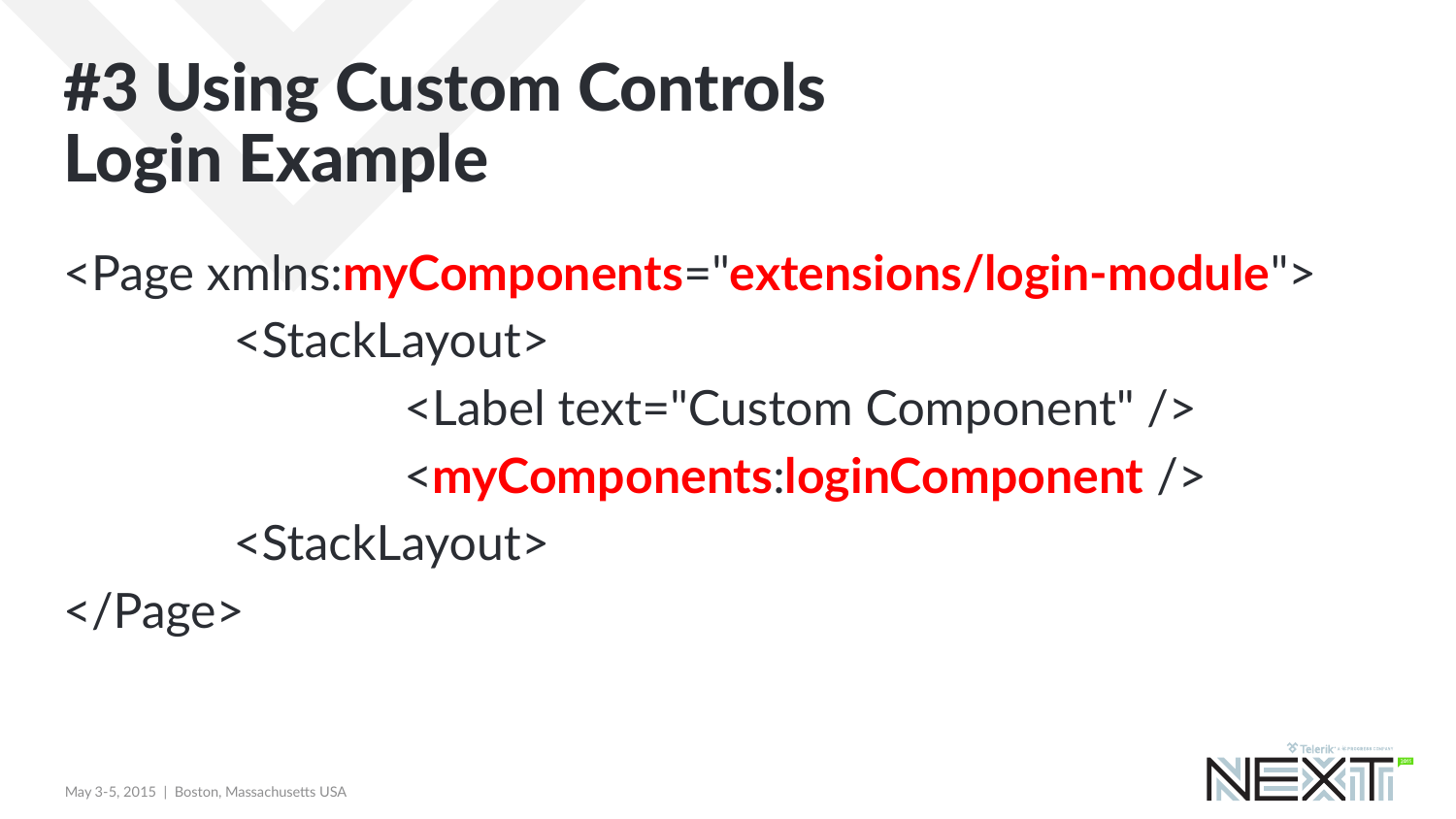

# #3 Using Custom Controls Login Example
<Page xmlns:myComponents="extensions/login-module">
	  <StackLayout>
		    <Label text="Custom Component" />
		    <myComponents:loginComponent />
	  <StackLayout>
</Page>